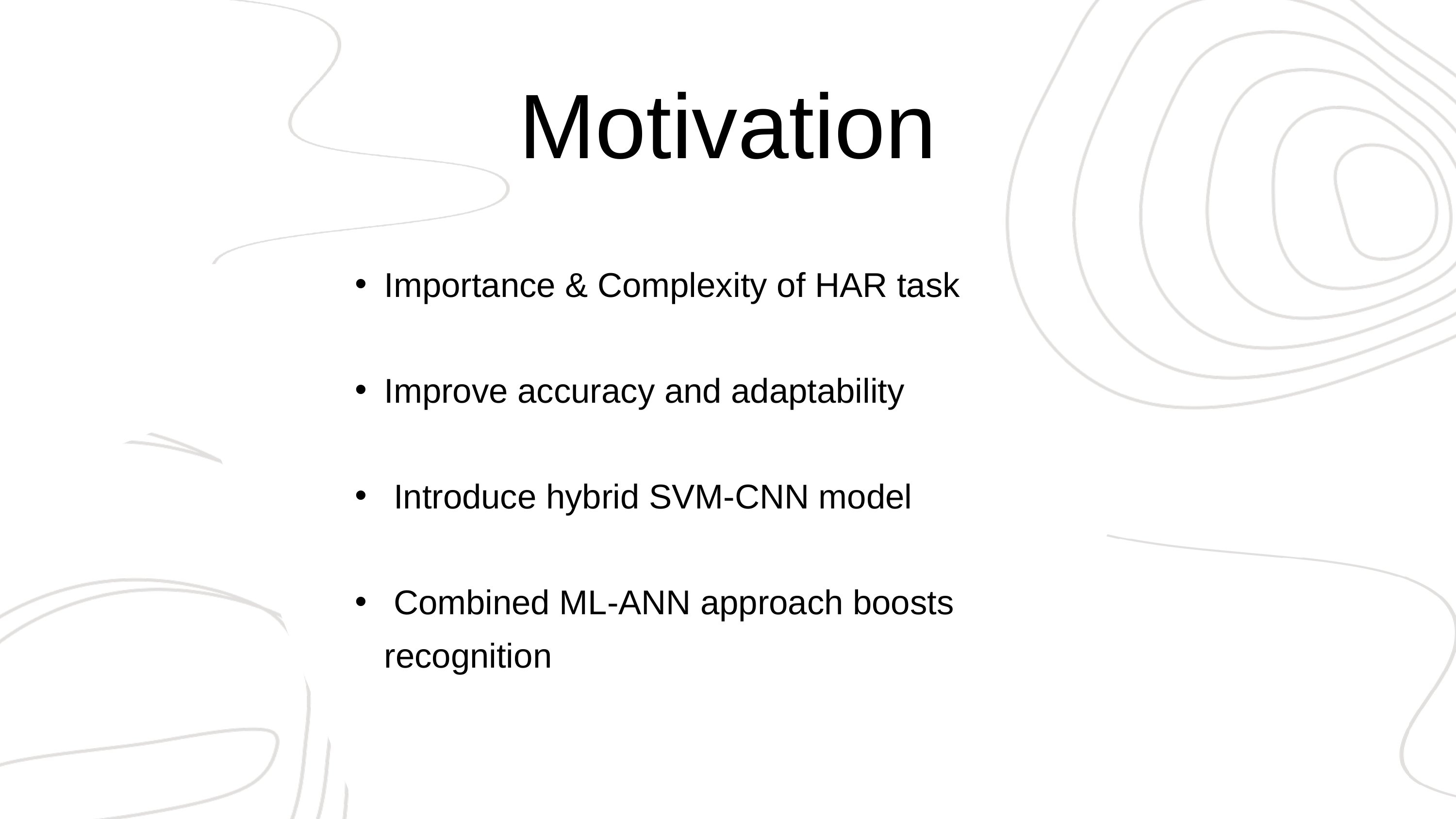

Motivation

Importance & Complexity of HAR task

Improve accuracy and adaptability

 Introduce hybrid SVM-CNN model

 Combined ML-ANN approach boosts recognition